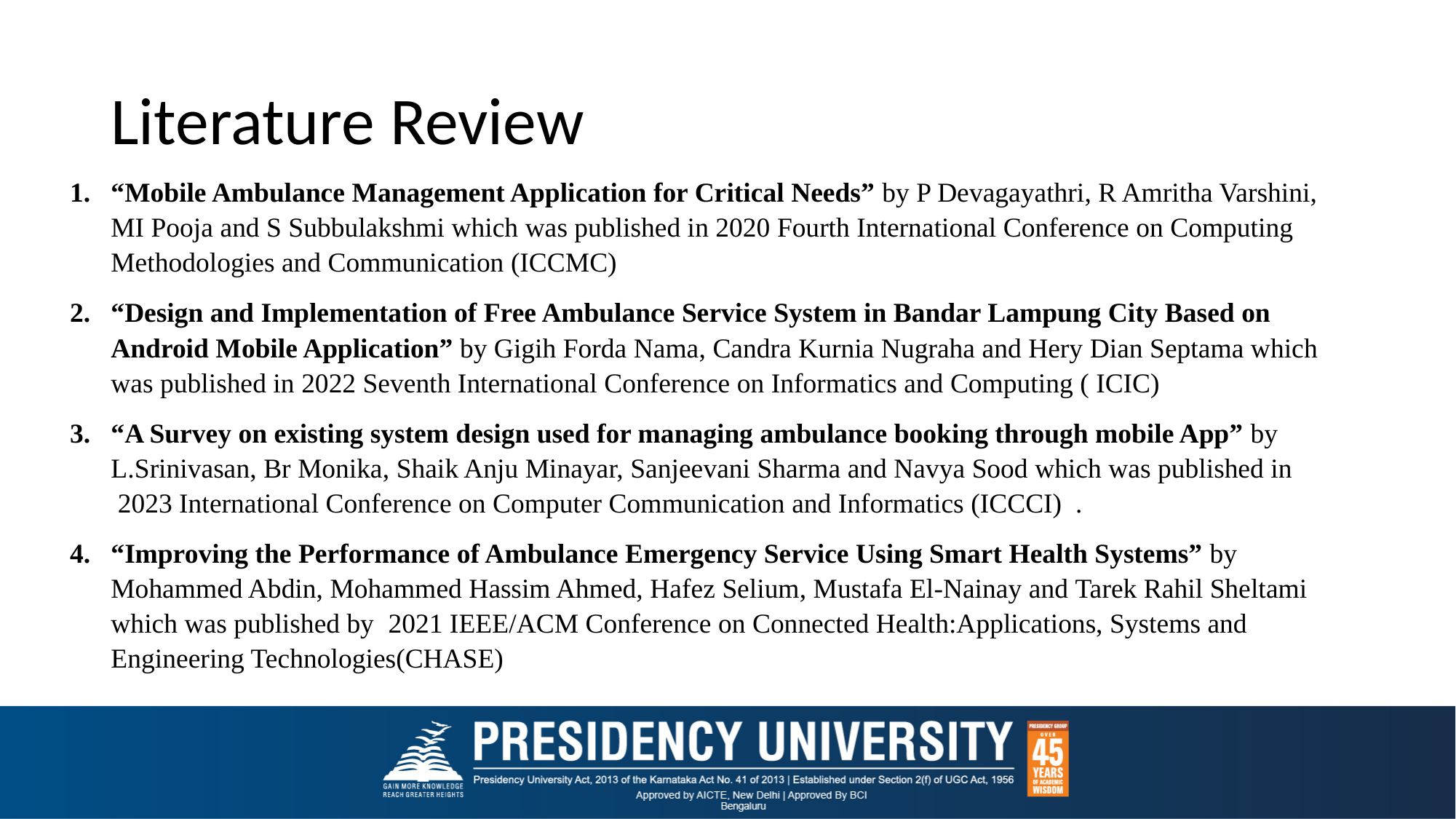

# Literature Review
“Mobile Ambulance Management Application for Critical Needs” by P Devagayathri, R Amritha Varshini, MI Pooja and S Subbulakshmi which was published in 2020 Fourth International Conference on Computing Methodologies and Communication (ICCMC)
“Design and Implementation of Free Ambulance Service System in Bandar Lampung City Based on Android Mobile Application” by Gigih Forda Nama, Candra Kurnia Nugraha and Hery Dian Septama which was published in 2022 Seventh International Conference on Informatics and Computing ( ICIC)
“A Survey on existing system design used for managing ambulance booking through mobile App” by L.Srinivasan, Br Monika, Shaik Anju Minayar, Sanjeevani Sharma and Navya Sood which was published in  2023 International Conference on Computer Communication and Informatics (ICCCI)  .
“Improving the Performance of Ambulance Emergency Service Using Smart Health Systems” by Mohammed Abdin, Mohammed Hassim Ahmed, Hafez Selium, Mustafa El-Nainay and Tarek Rahil Sheltami which was published by  2021 IEEE/ACM Conference on Connected Health:Applications, Systems and Engineering Technologies(CHASE)